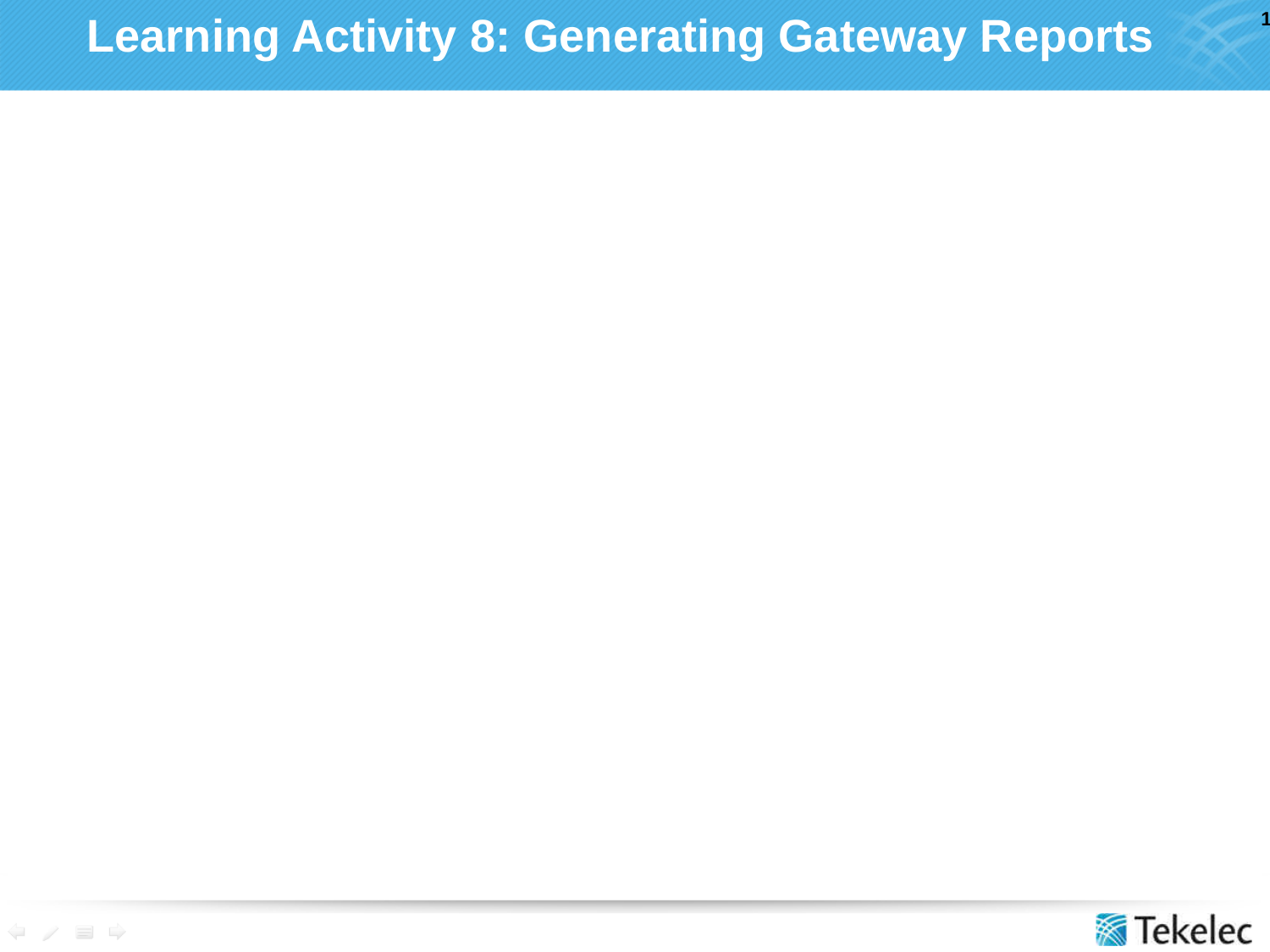

# Learning Activity 8: Generating Gateway Reports